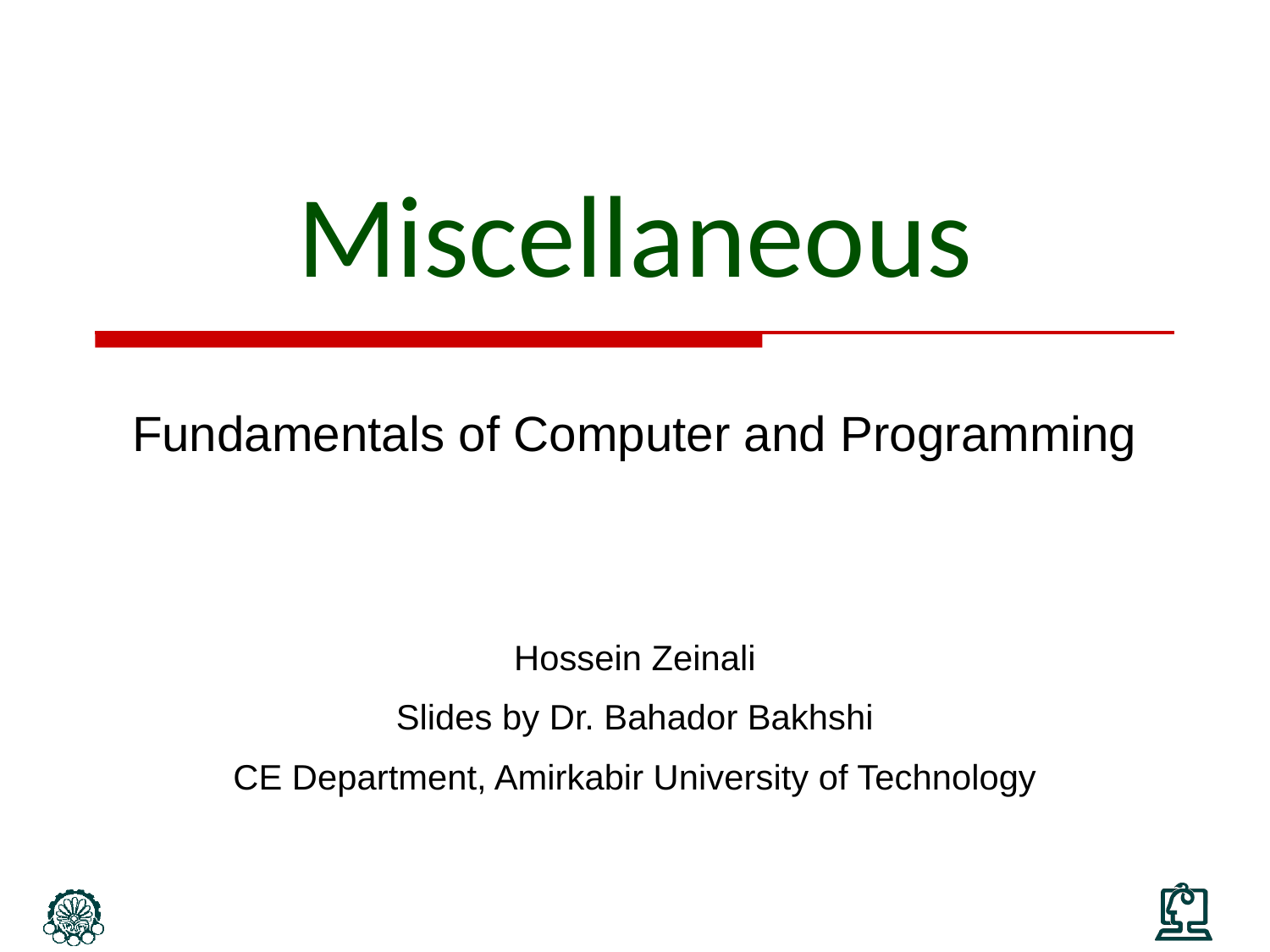

Miscellaneous
Fundamentals of Computer and Programming

Hossein Zeinali
Slides by Dr. Bahador Bakhshi
CE Department, Amirkabir University of Technology